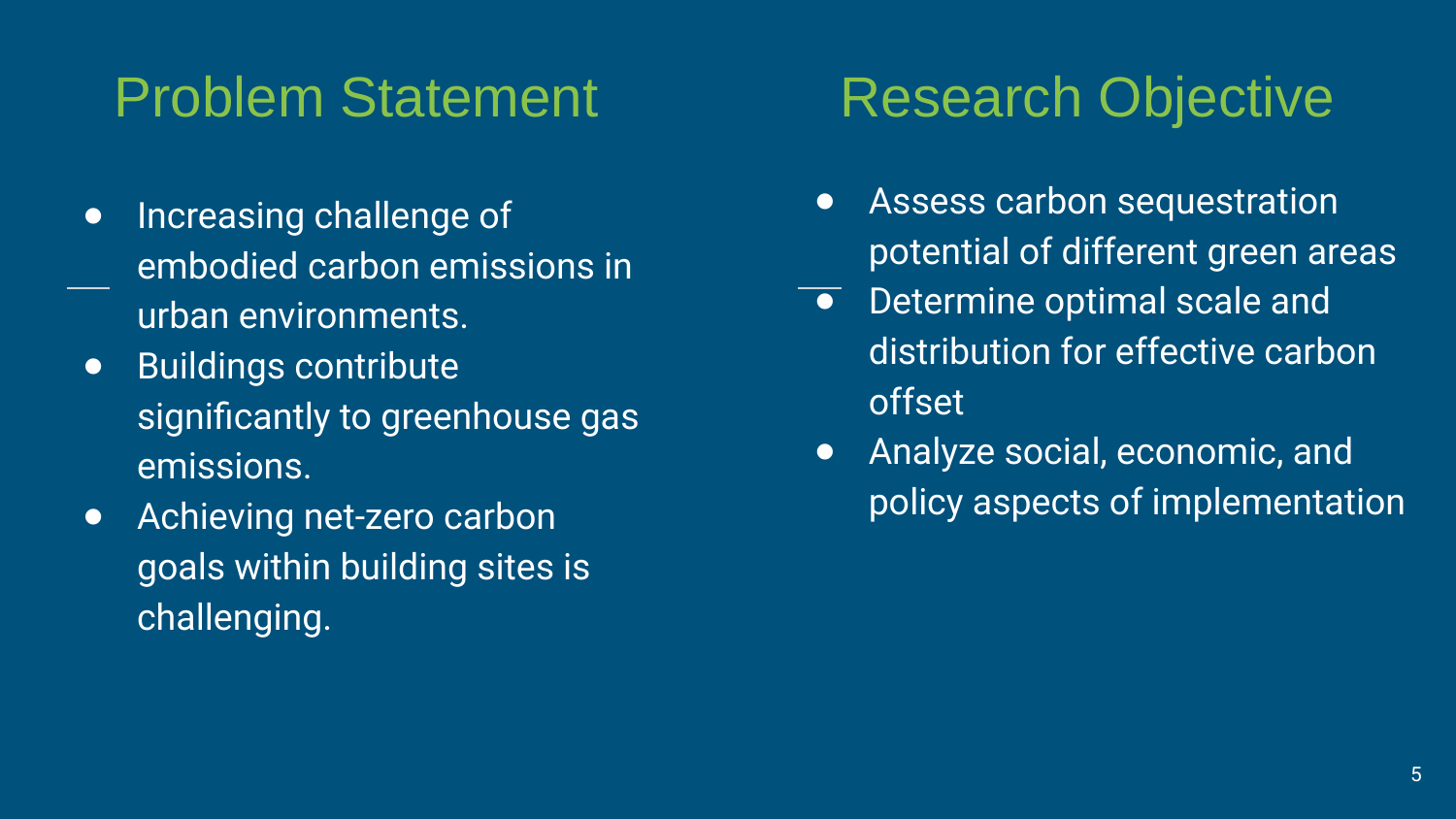

Problem Statement
Research Objective

Increasing challenge of embodied carbon emissions in urban environments.
Buildings contribute significantly to greenhouse gas emissions.
Achieving net-zero carbon goals within building sites is challenging.

Assess carbon sequestration potential of different green areas
Determine optimal scale and distribution for effective carbon offset
Analyze social, economic, and policy aspects of implementation
5